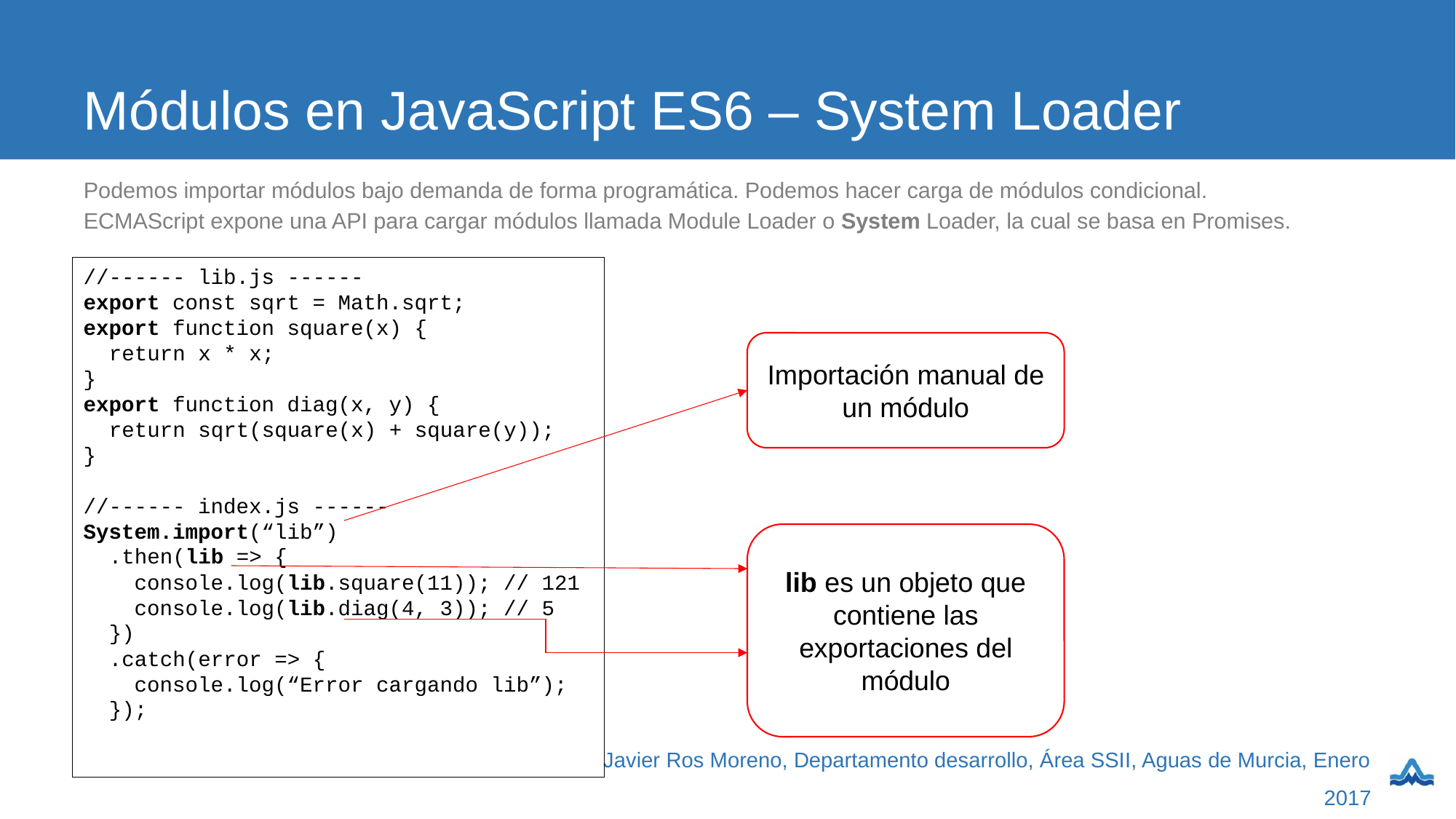

# Módulos en JavaScript ES6 – System Loader
Podemos importar módulos bajo demanda de forma programática. Podemos hacer carga de módulos condicional.
ECMAScript expone una API para cargar módulos llamada Module Loader o System Loader, la cual se basa en Promises.
//------ lib.js ------
export const sqrt = Math.sqrt;
export function square(x) {
  return x * x;
}
export function diag(x, y) {
  return sqrt(square(x) + square(y));
}

//------ index.js ------
System.import(“lib”)
  .then(lib => {
    console.log(lib.square(11)); // 121
    console.log(lib.diag(4, 3)); // 5
  })
  .catch(error => {
    console.log(“Error cargando lib”);
  });

Importación manual de un módulo
lib es un objeto que contiene las exportaciones del módulo